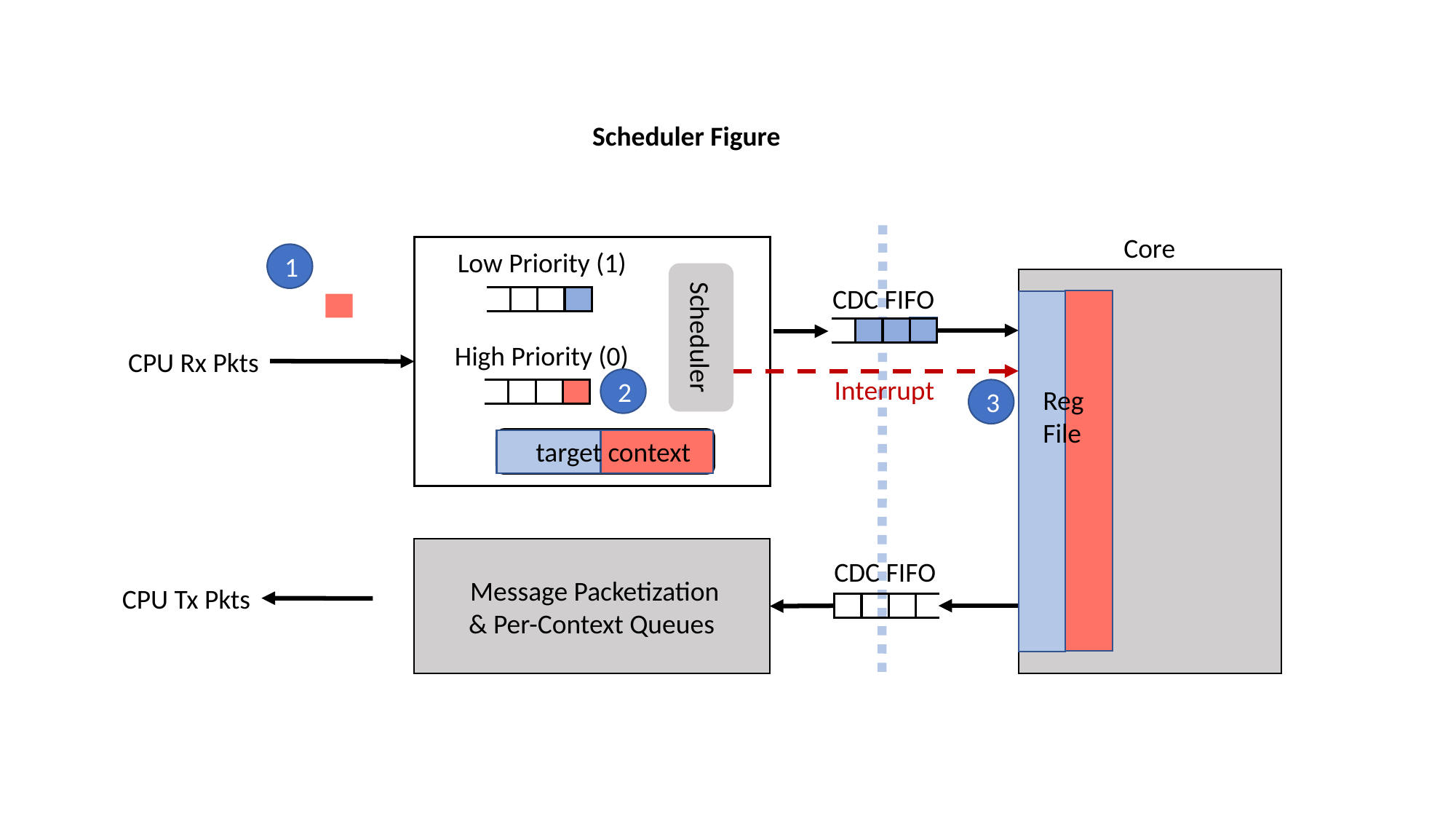

Scheduler Figure
Core

Low Priority (1)
1

CDC FIFO

Scheduler

High Priority (0)
CPU Rx Pkts
Interrupt
2
Reg
File

3

target context

 Message Packetization
& Per-Context Queues
CDC FIFO
CPU Tx Pkts